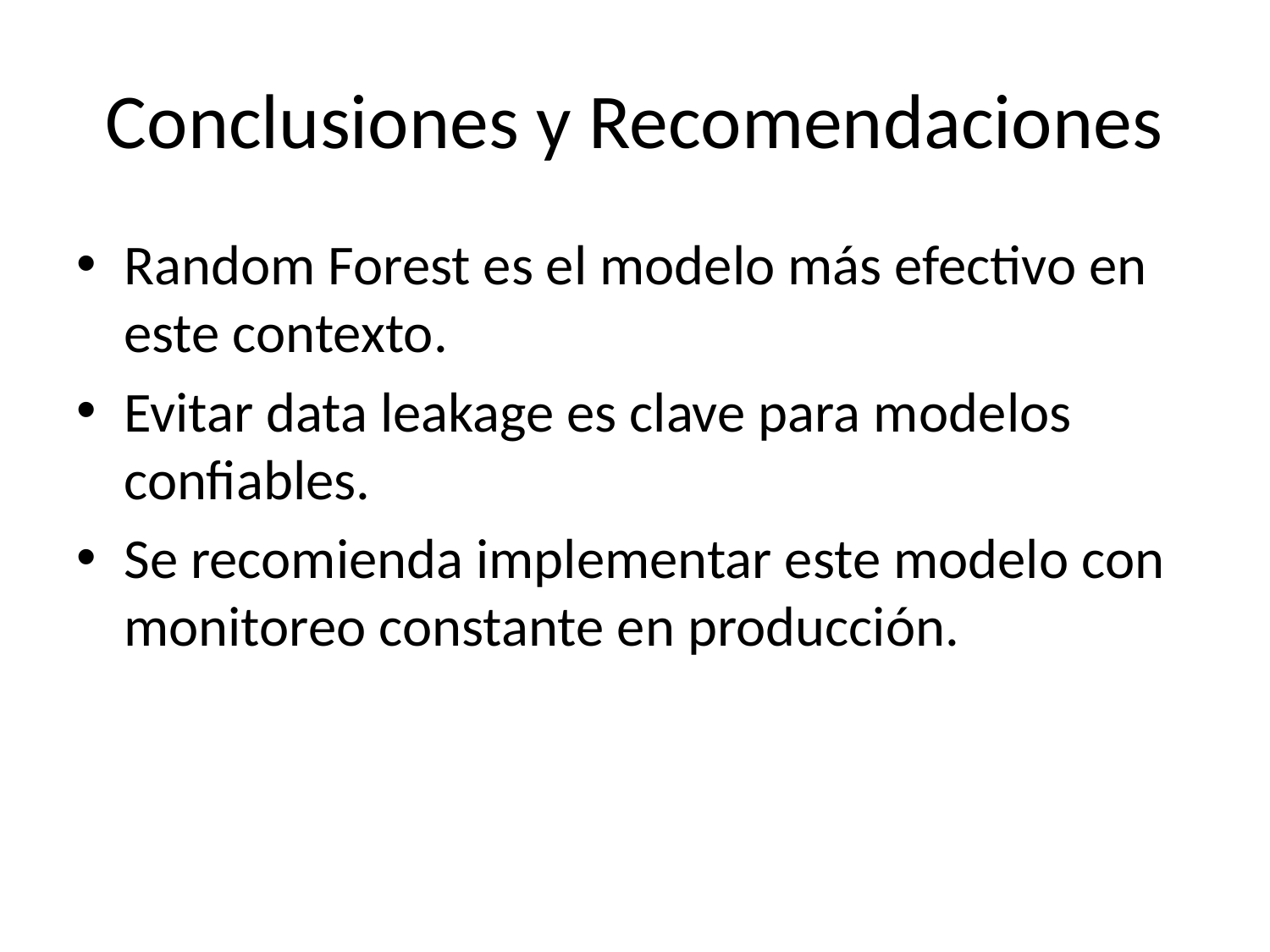

# Conclusiones y Recomendaciones
Random Forest es el modelo más efectivo en este contexto.
Evitar data leakage es clave para modelos confiables.
Se recomienda implementar este modelo con monitoreo constante en producción.